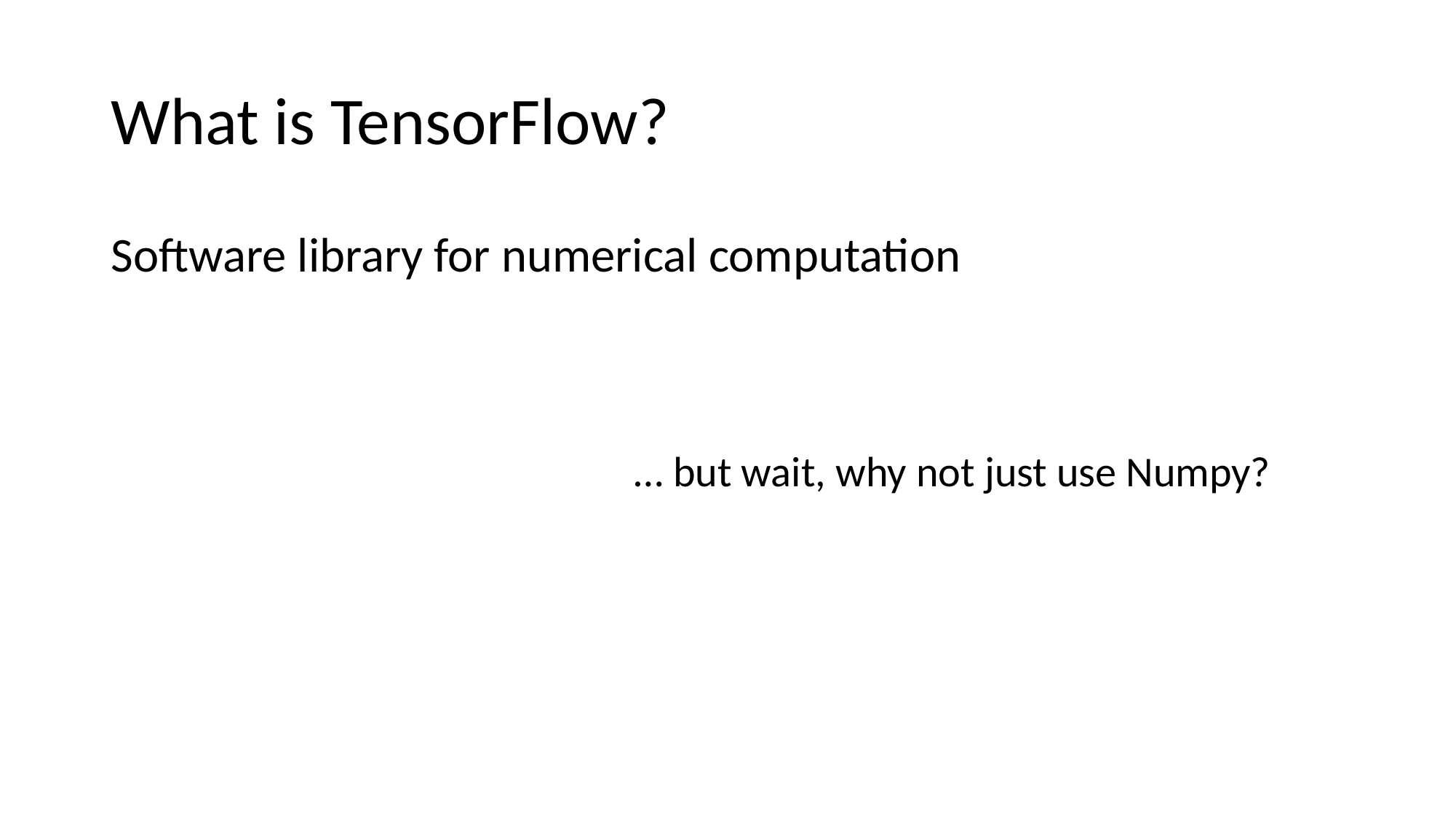

# What is TensorFlow?
Software library for numerical computation
… but wait, why not just use Numpy?